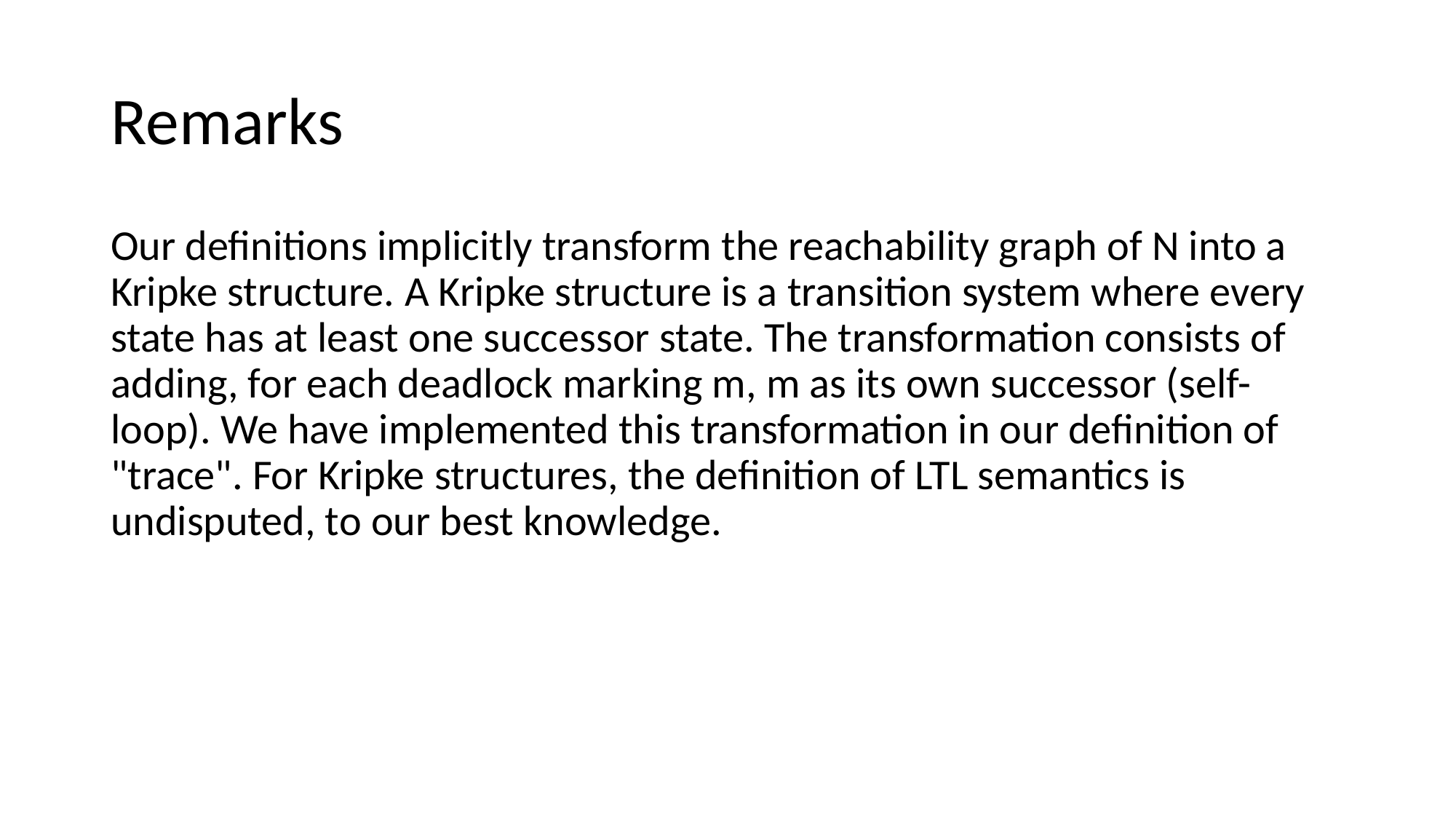

# Remarks
Our definitions implicitly transform the reachability graph of N into a Kripke structure. A Kripke structure is a transition system where every state has at least one successor state. The transformation consists of adding, for each deadlock marking m, m as its own successor (self-loop). We have implemented this transformation in our definition of "trace". For Kripke structures, the definition of LTL semantics is undisputed, to our best knowledge.